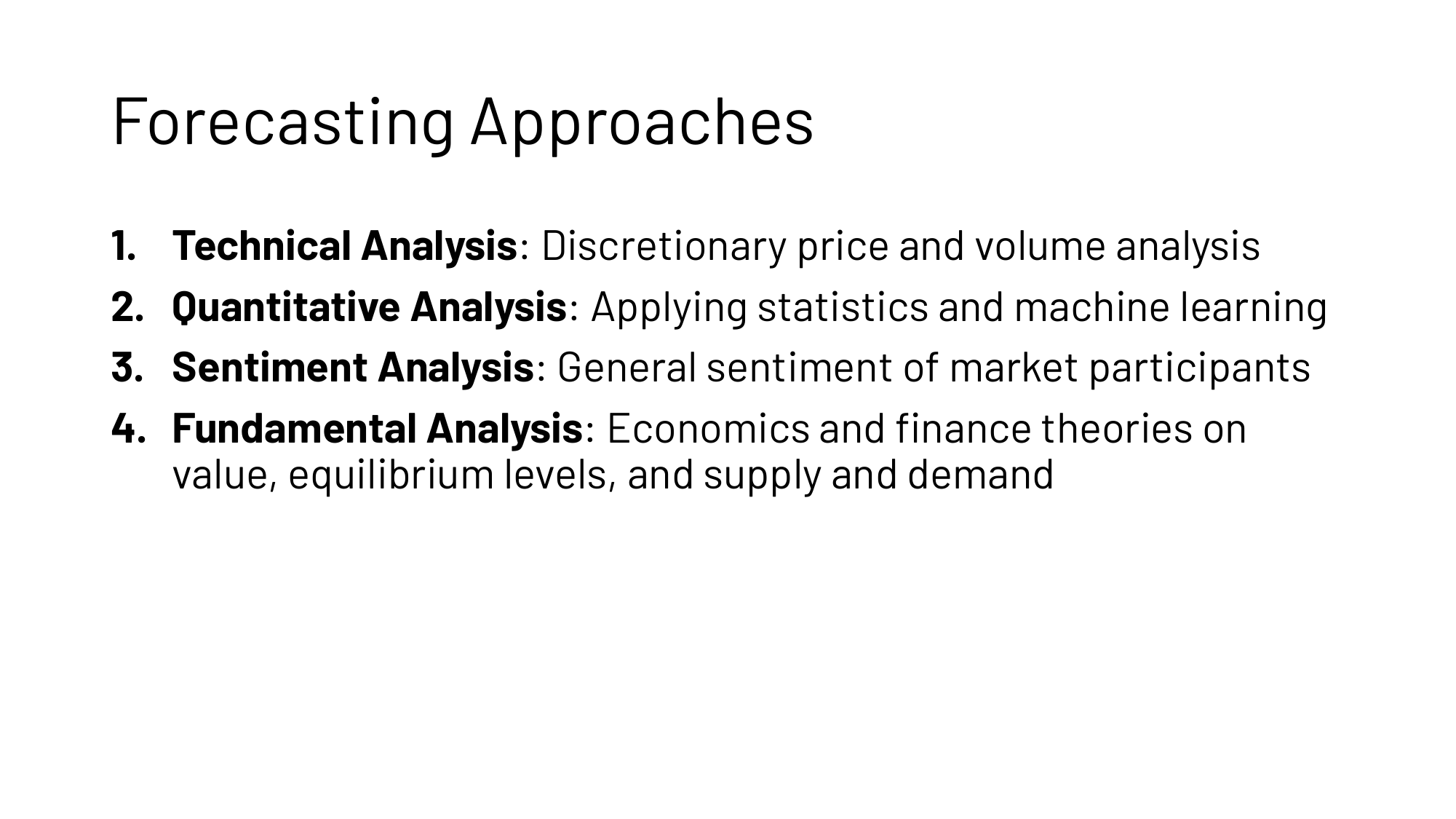

# Forecasting Approaches
Technical Analysis: Discretionary price and volume analysis
Quantitative Analysis: Applying statistics and machine learning
Sentiment Analysis: General sentiment of market participants
Fundamental Analysis: Economics and finance theories on value, equilibrium levels, and supply and demand